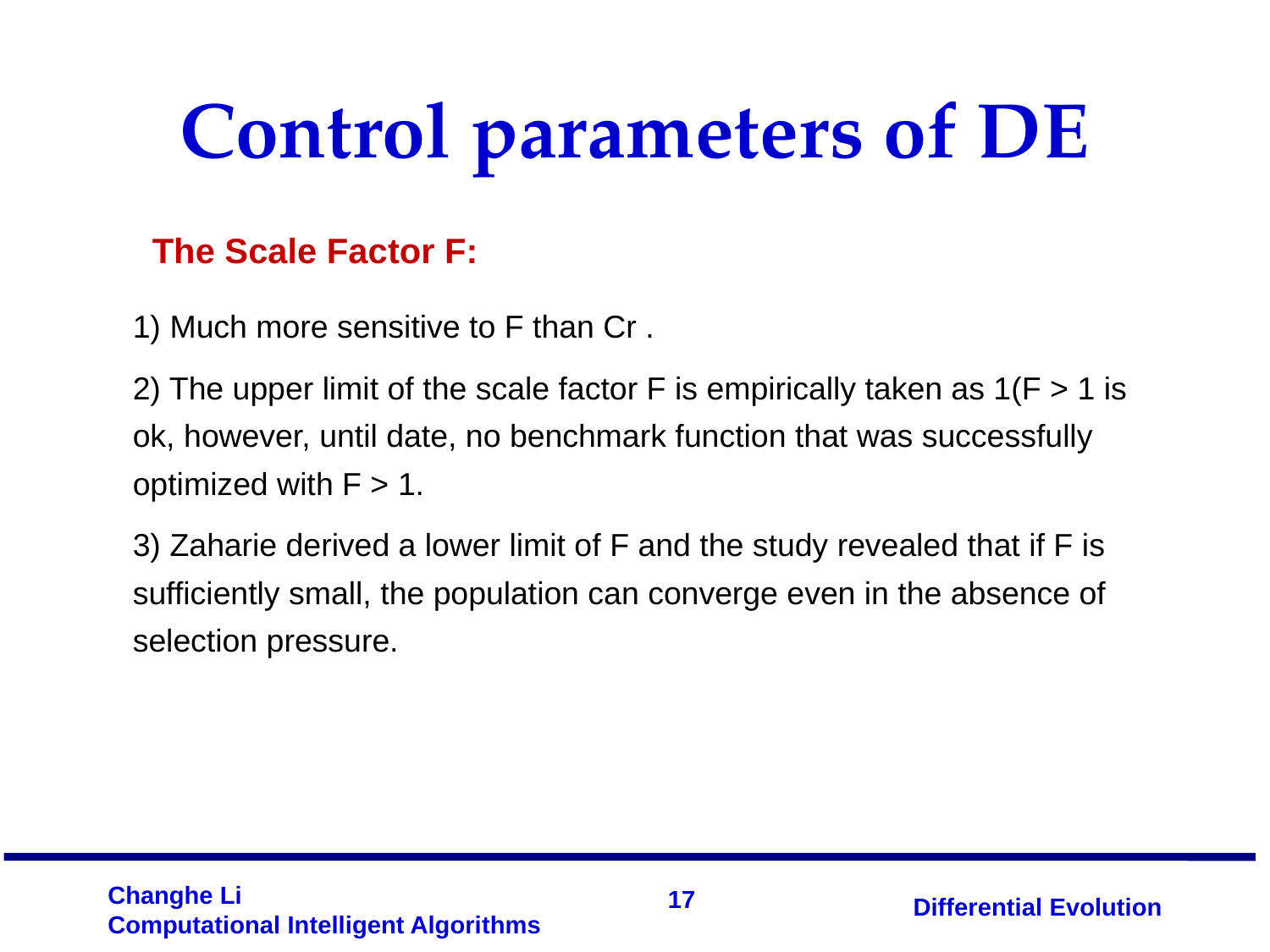

# Control parameters of DE
     The Scale Factor F:
1) Much more sensitive to F than Cr .
2) The upper limit of the scale factor F is empirically taken as 1(F > 1 is ok, however, until date, no benchmark function that was successfully optimized with F > 1.
3) Zaharie derived a lower limit of F and the study revealed that if F is sufficiently small, the population can converge even in the absence of selection pressure.